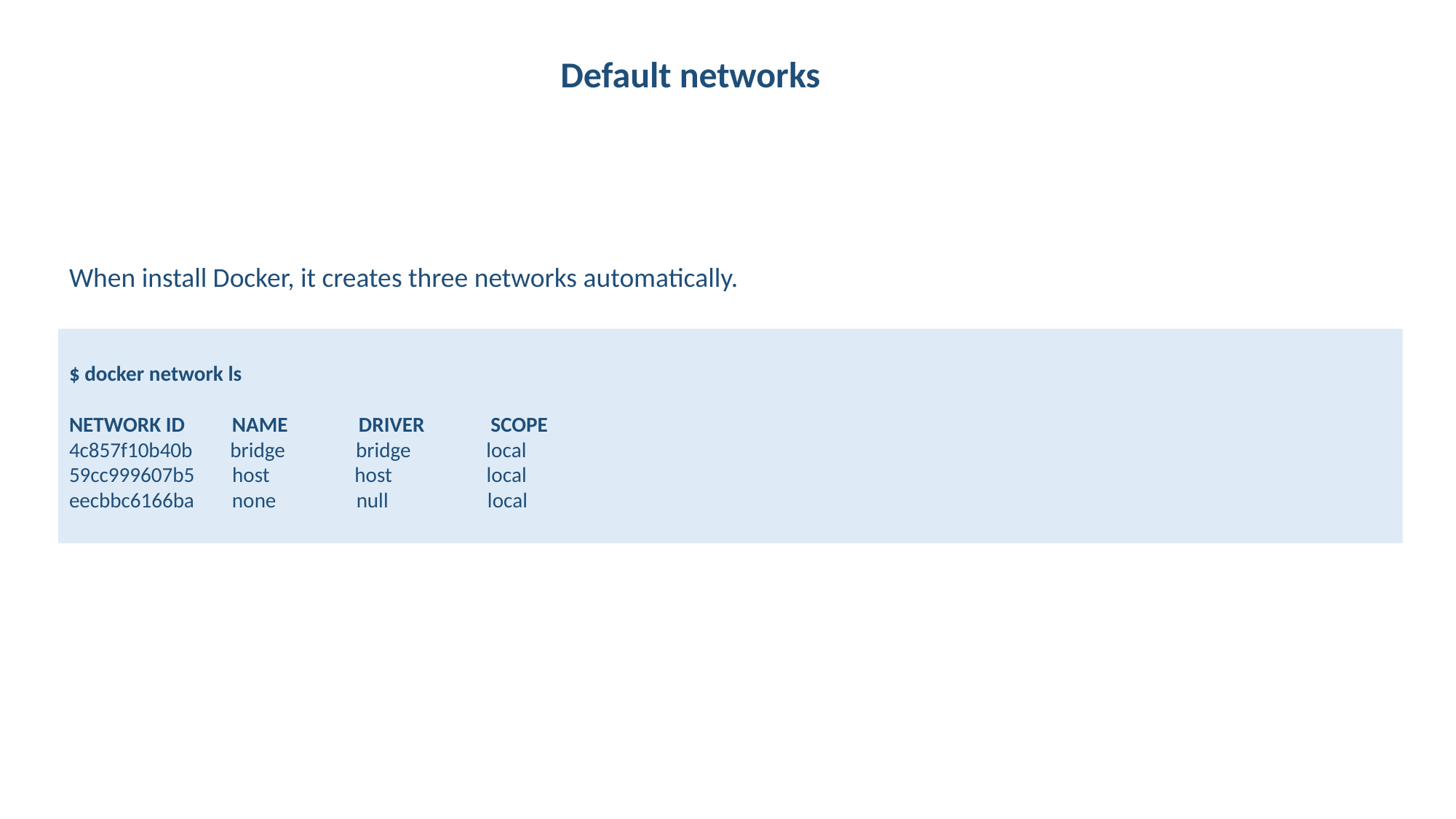

Default networks
When install Docker, it creates three networks automatically.

$ docker network ls

NETWORK ID          NAME               DRIVER              SCOPE
4c857f10b40b        bridge               bridge                local
59cc999607b5        host                  host                    local
eecbbc6166ba        none                 null                     local